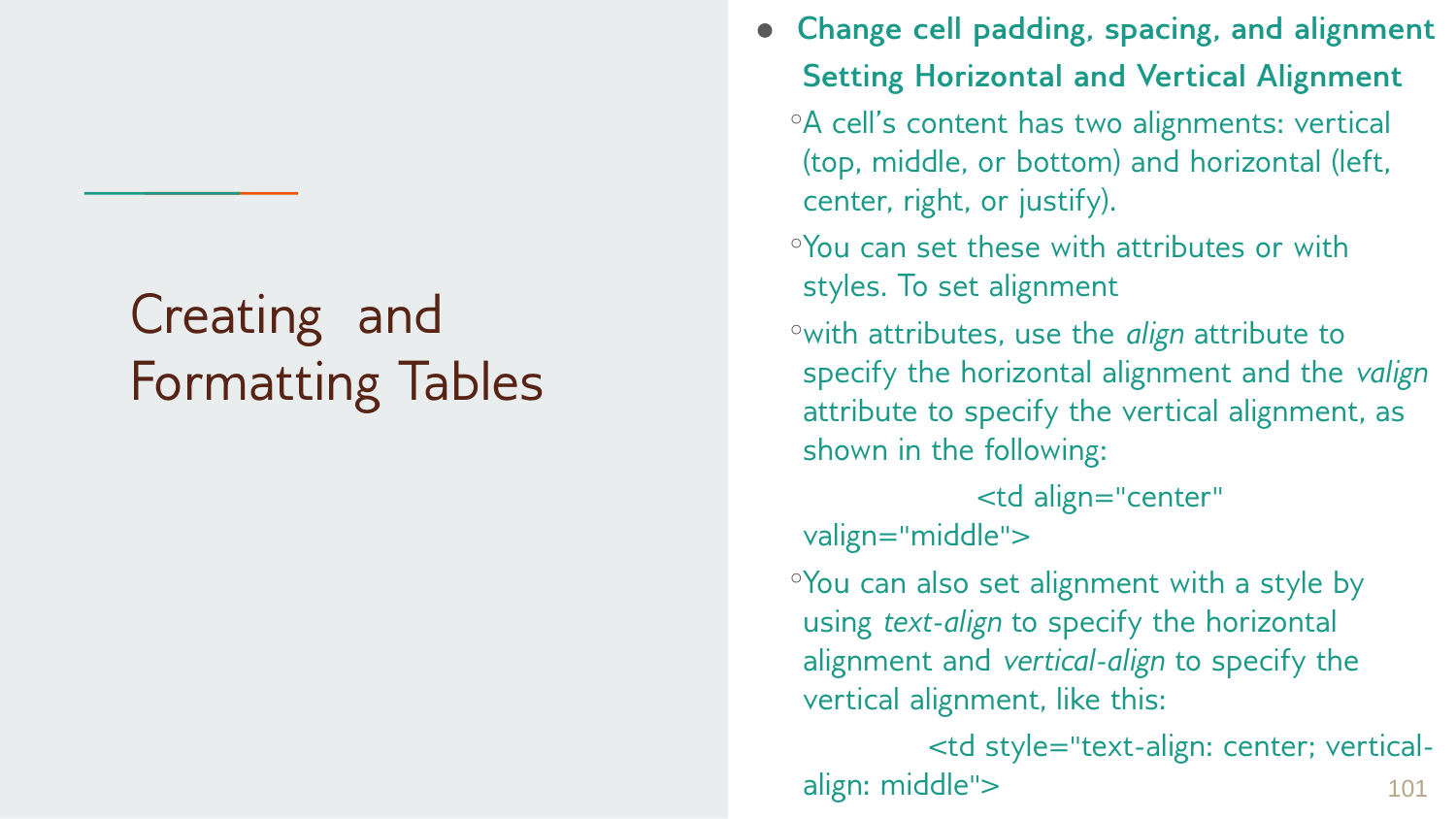

Change cell padding, spacing, and alignment
Setting Horizontal and Vertical Alignment
A cell’s content has two alignments: vertical (top, middle, or bottom) and horizontal (left, center, right, or justify).
You can set these with attributes or with styles. To set alignment
with attributes, use the align attribute to specify the horizontal alignment and the valign attribute to specify the vertical alignment, as shown in the following:
                  <td align="center" valign="middle">
You can also set alignment with a style by using text-align to specify the horizontal alignment and vertical-align to specify the vertical alignment, like this:
             <td style="text-align: center; vertical-align: middle">
# Creating  and Formatting Tables

 101